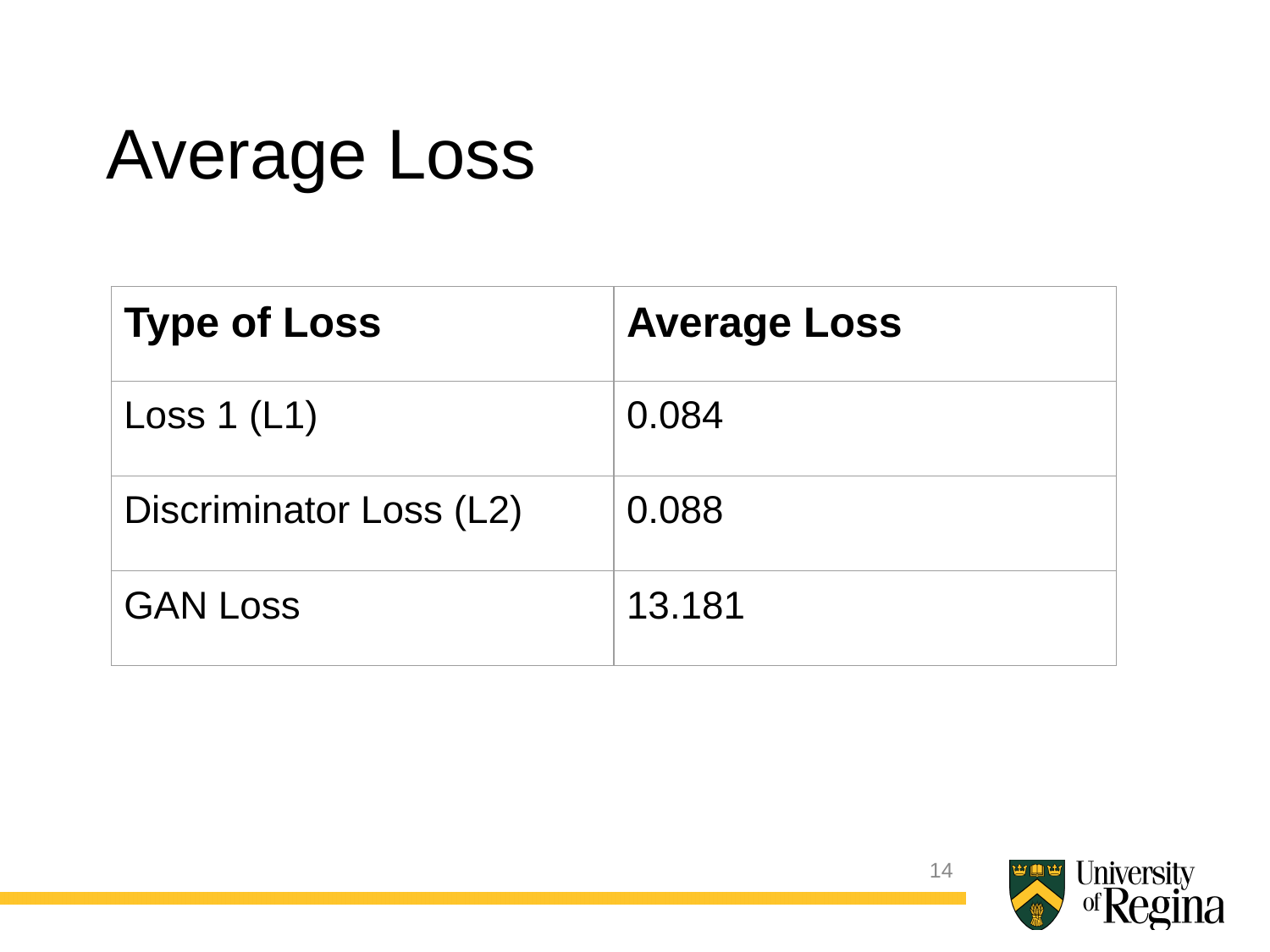

Average Loss
| Type of Loss | Average Loss |
| --- | --- |
| Loss 1 (L1) | 0.084 |
| Discriminator Loss (L2) | 0.088 |
| GAN Loss | 13.181 |
14